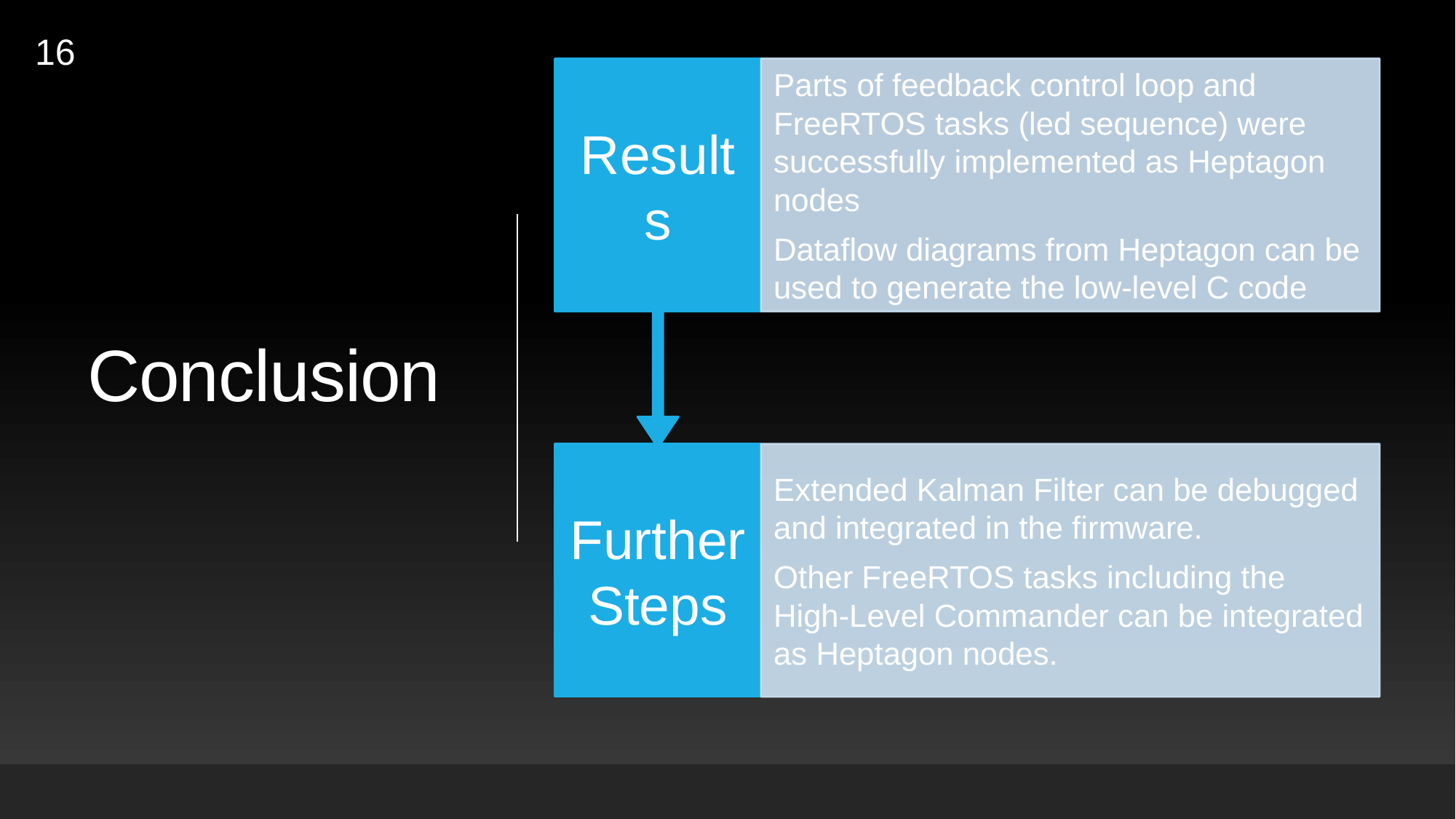

16
Further Steps
Extended Kalman Filter can be debugged and integrated in the firmware.
Other FreeRTOS tasks including the High-Level Commander can be integrated as Heptagon nodes.
Results
Parts of feedback control loop and FreeRTOS tasks (led sequence) were successfully implemented as Heptagon nodes
Dataflow diagrams from Heptagon can be used to generate the low-level C code
# Conclusion